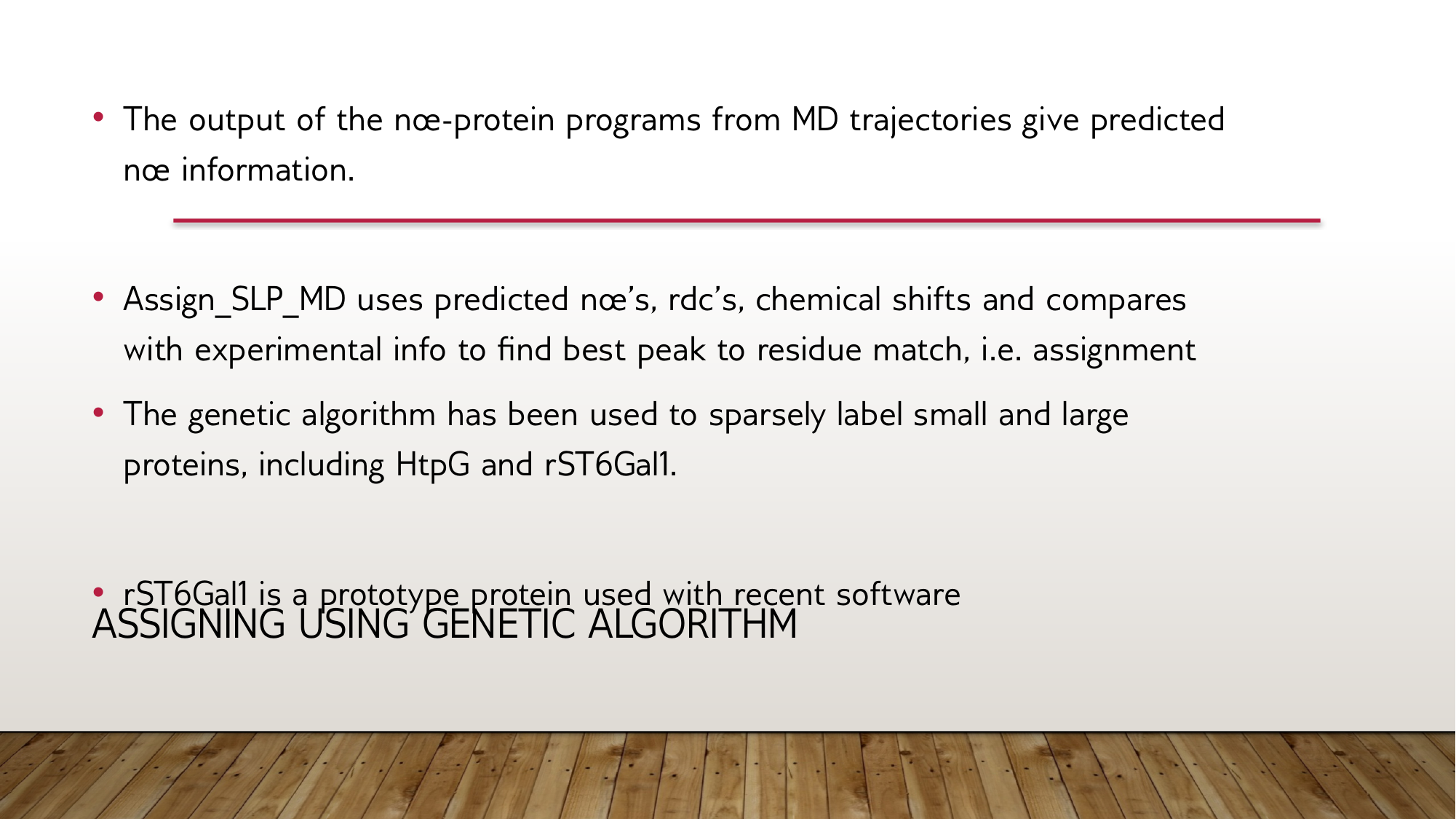

The output of the noe-protein programs from MD trajectories give predicted noe information.

Assign_SLP_MD uses predicted noe’s, rdc’s, chemical shifts and compares with experimental info to find best peak to residue match, i.e. assignment
The genetic algorithm has been used to sparsely label small and large proteins, including HtpG and rST6Gal1.

rST6Gal1 is a prototype protein used with recent software

Assigning using genetic algorithm